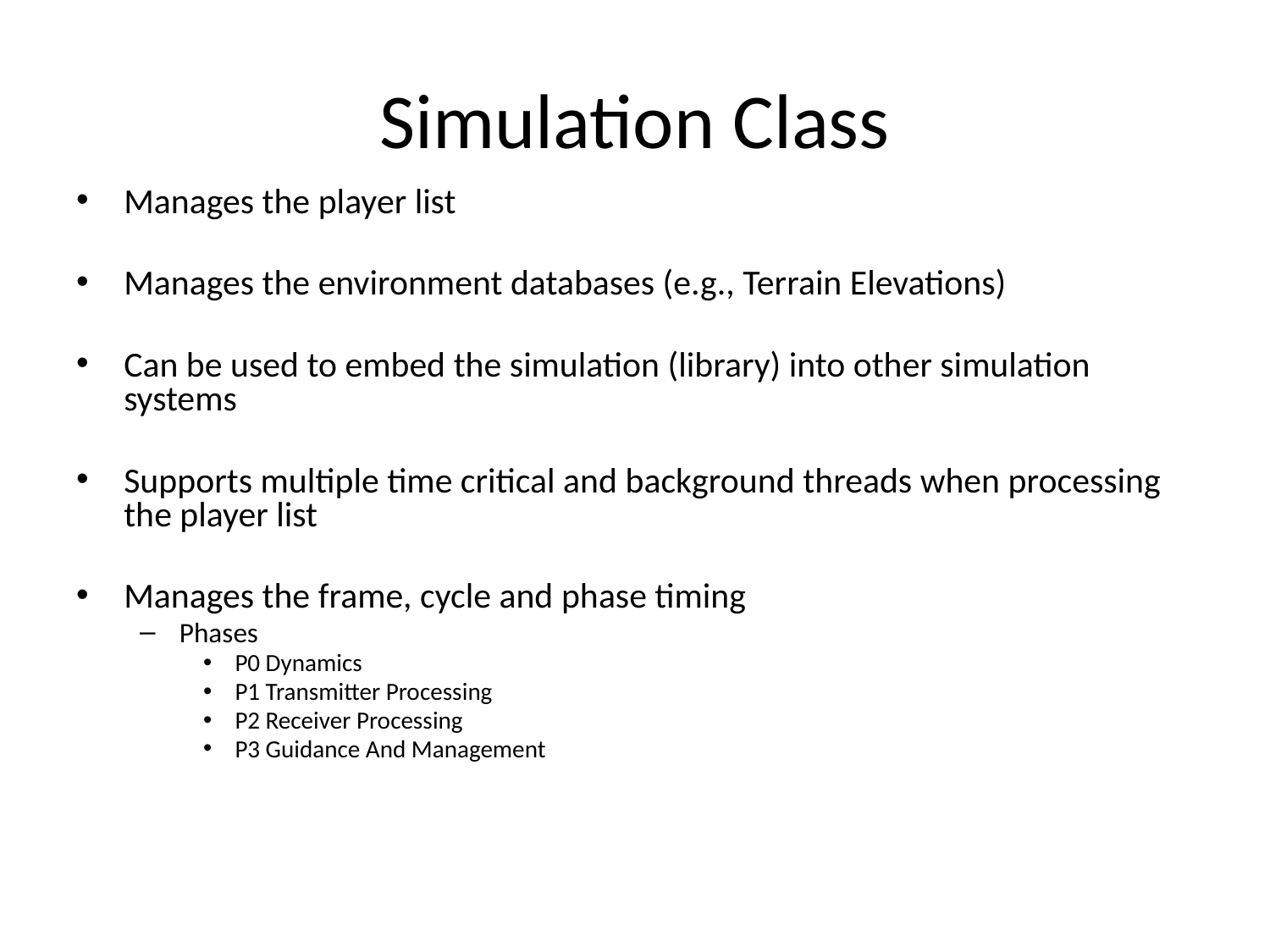

# Simulation Class
Manages the player list

Manages the environment databases (e.g., Terrain Elevations)

Can be used to embed the simulation (library) into other simulation systems

Supports multiple time critical and background threads when processing the player list

Manages the frame, cycle and phase timing
Phases
P0 Dynamics
P1 Transmitter Processing
P2 Receiver Processing
P3 Guidance And Management